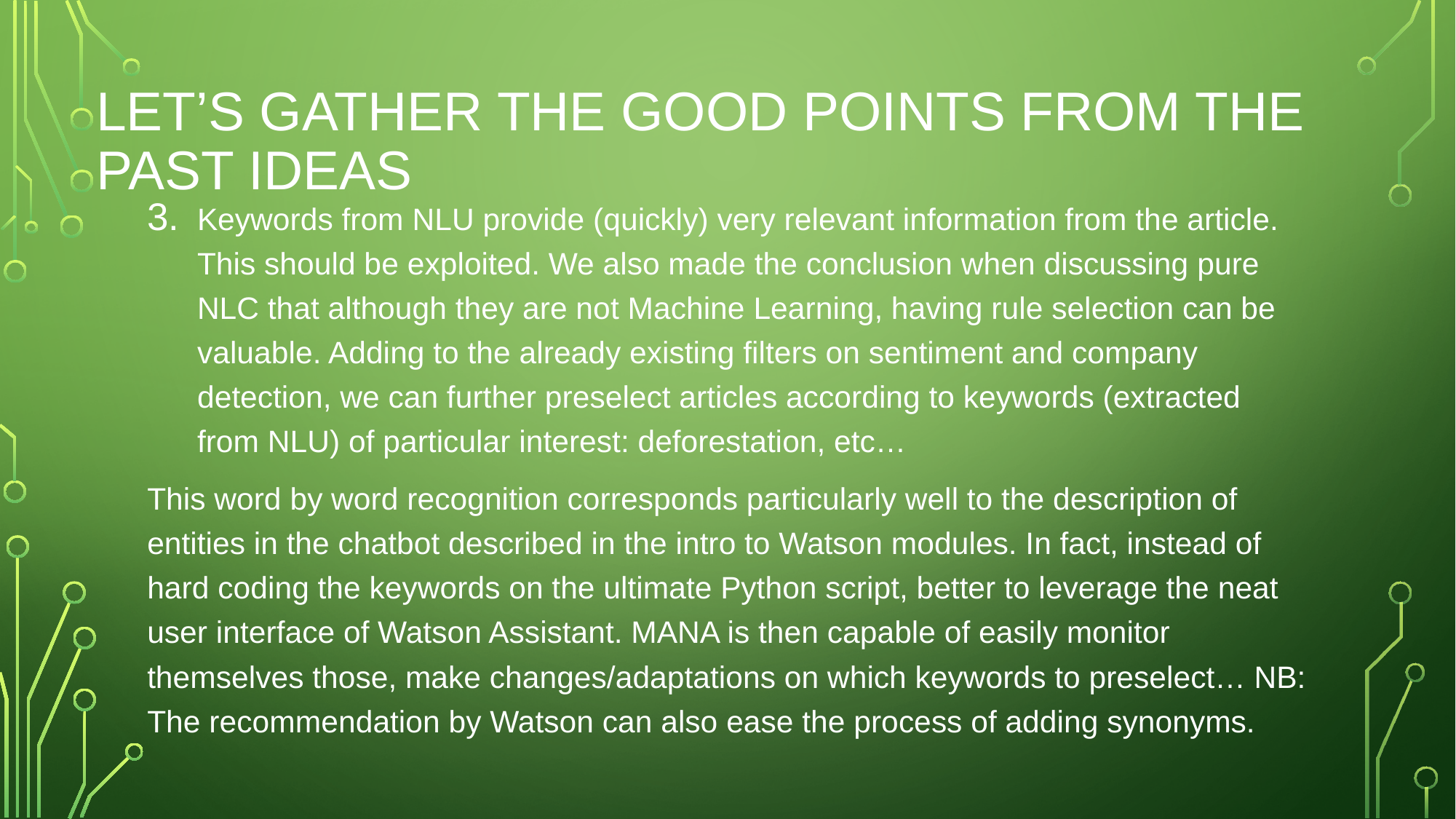

# Let’s gather the good points from the past ideas
Keywords from NLU provide (quickly) very relevant information from the article. This should be exploited. We also made the conclusion when discussing pure NLC that although they are not Machine Learning, having rule selection can be valuable. Adding to the already existing filters on sentiment and company detection, we can further preselect articles according to keywords (extracted from NLU) of particular interest: deforestation, etc…
This word by word recognition corresponds particularly well to the description of entities in the chatbot described in the intro to Watson modules. In fact, instead of hard coding the keywords on the ultimate Python script, better to leverage the neat user interface of Watson Assistant. MANA is then capable of easily monitor themselves those, make changes/adaptations on which keywords to preselect… NB: The recommendation by Watson can also ease the process of adding synonyms.